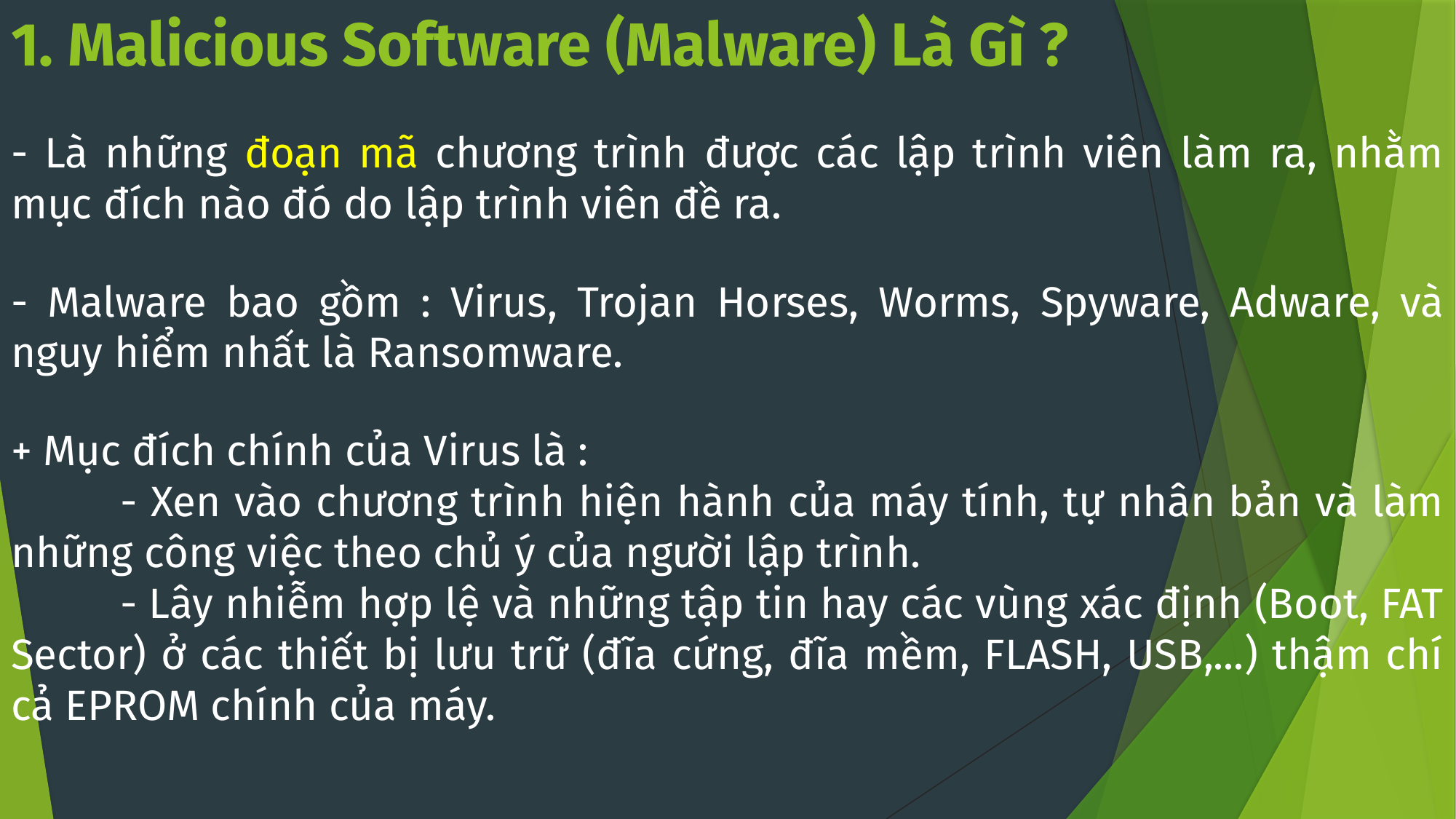

1. Malicious Software (Malware) Là Gì ?
- Là những đoạn mã chương trình được các lập trình viên làm ra, nhằm mục đích nào đó do lập trình viên đề ra.
- Malware bao gồm : Virus, Trojan Horses, Worms, Spyware, Adware, và nguy hiểm nhất là Ransomware.
+ Mục đích chính của Virus là :
	- Xen vào chương trình hiện hành của máy tính, tự nhân bản và làm những công việc theo chủ ý của người lập trình.
	- Lây nhiễm hợp lệ và những tập tin hay các vùng xác định (Boot, FAT Sector) ở các thiết bị lưu trữ (đĩa cứng, đĩa mềm, FLASH, USB,...) thậm chí cả EPROM chính của máy.